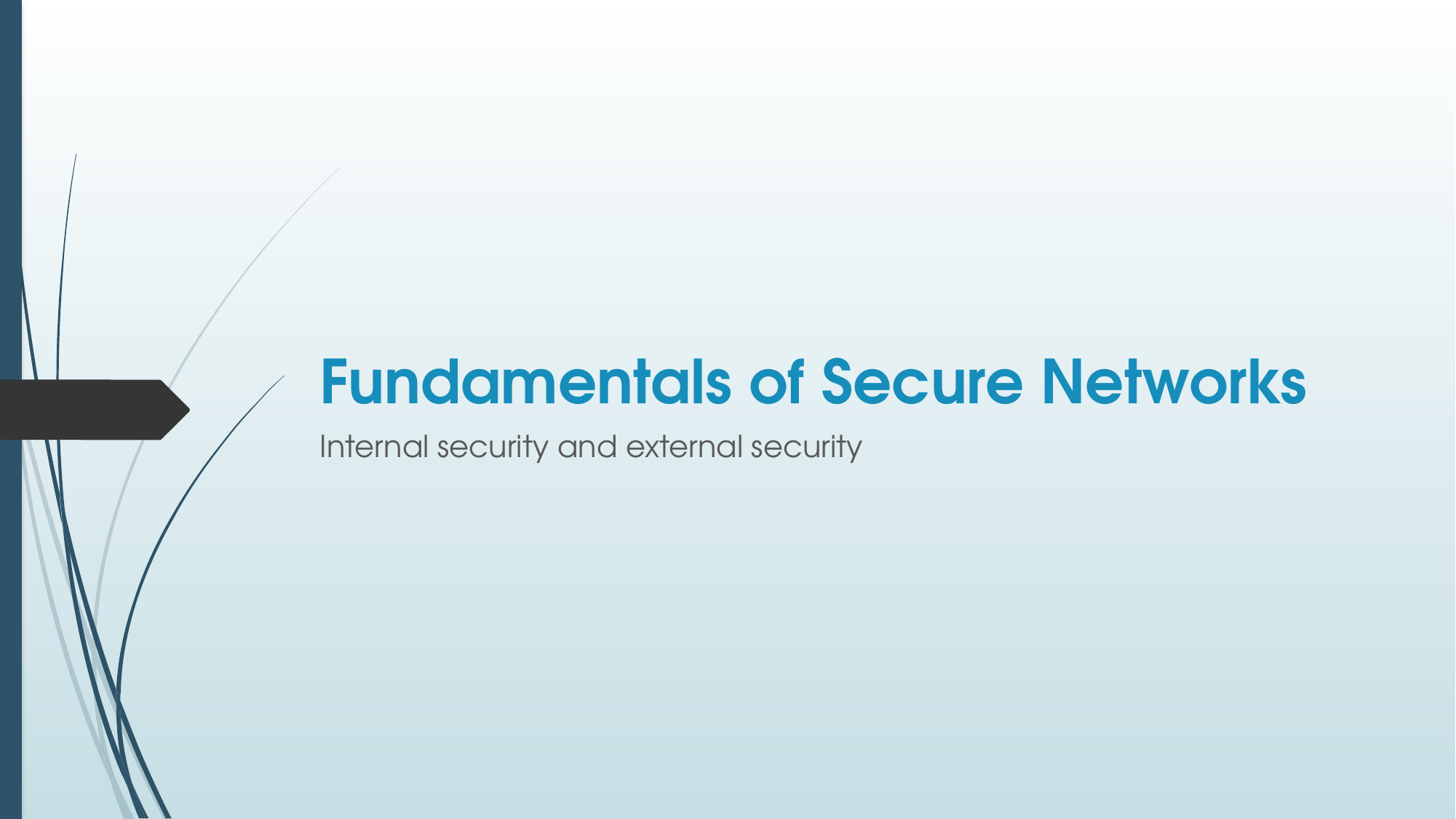

# Fundamentals of Secure Networks
Internal security and external security